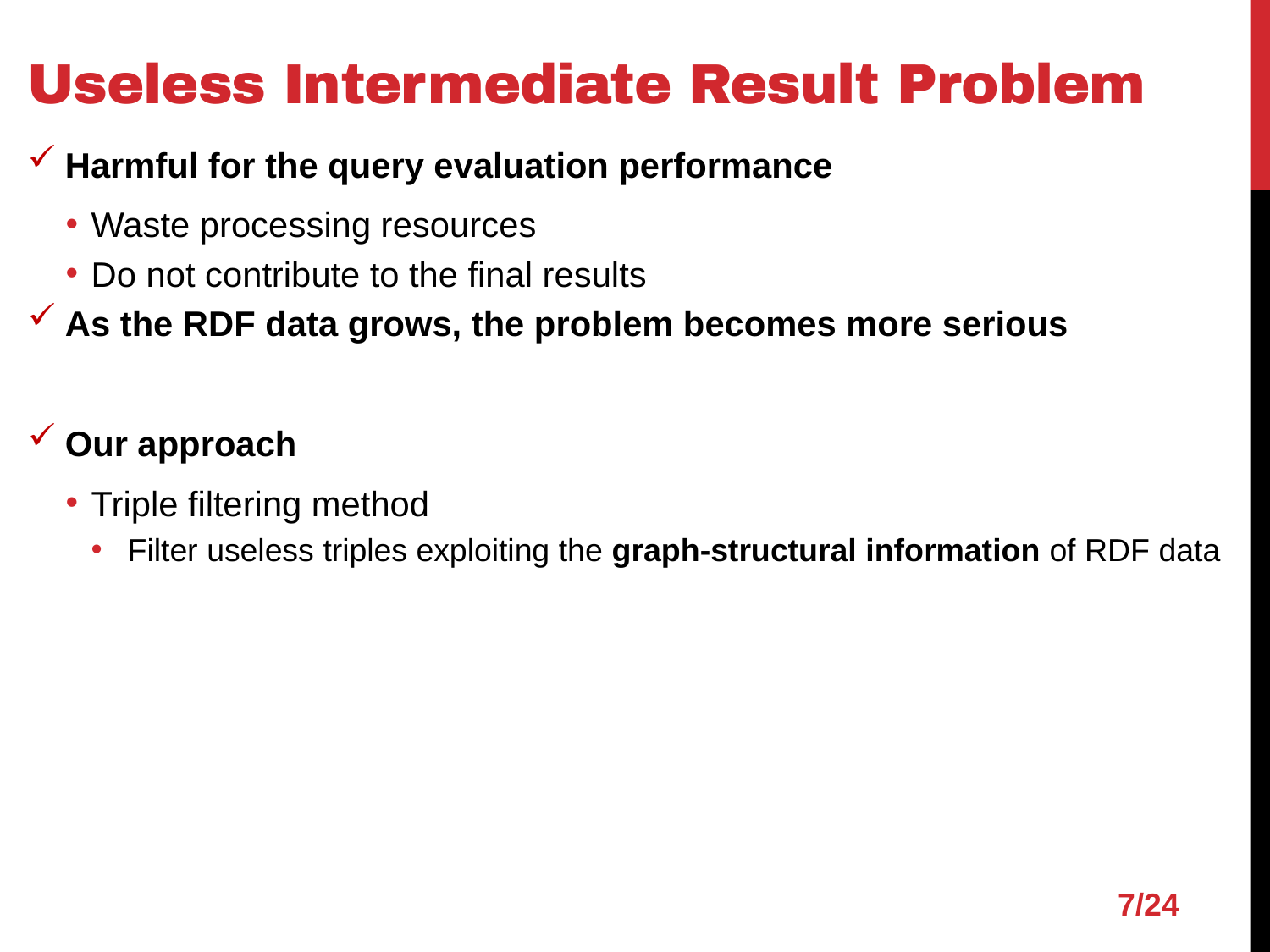

# Useless Intermediate Result Problem
Harmful for the query evaluation performance
Waste processing resources
Do not contribute to the final results
As the RDF data grows, the problem becomes more serious

Our approach
Triple filtering method
Filter useless triples exploiting the graph-structural information of RDF data
7/24